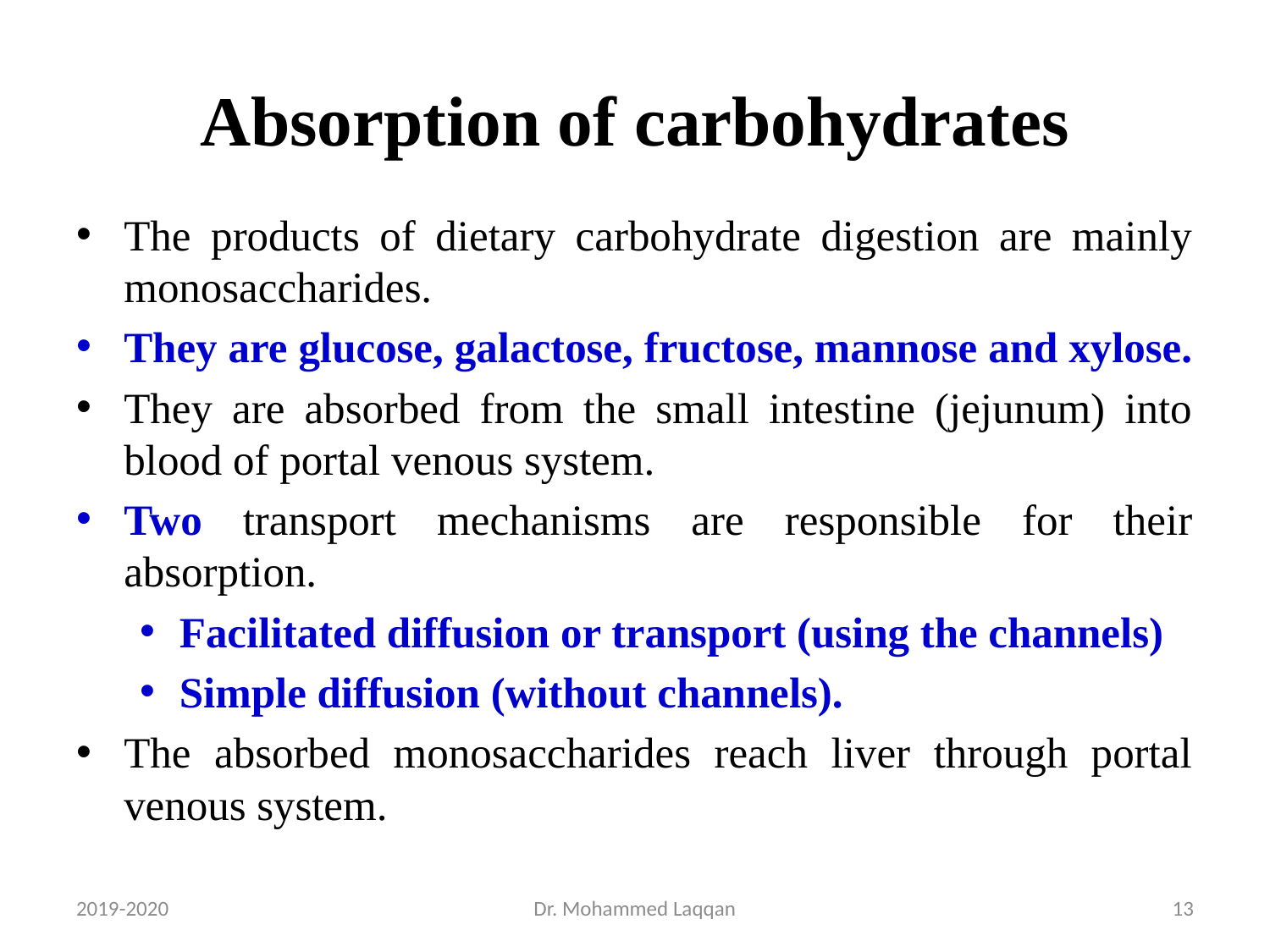

# Absorption of carbohydrates
The products of dietary carbohydrate digestion are mainly monosaccharides.
They are glucose, galactose, fructose, mannose and xylose.
They are absorbed from the small intestine (jejunum) into blood of portal venous system.
Two transport mechanisms are responsible for their absorption.
Facilitated diffusion or transport (using the channels)
Simple diffusion (without channels).
The absorbed monosaccharides reach liver through portal venous system.
2019-2020
Dr. Mohammed Laqqan
13